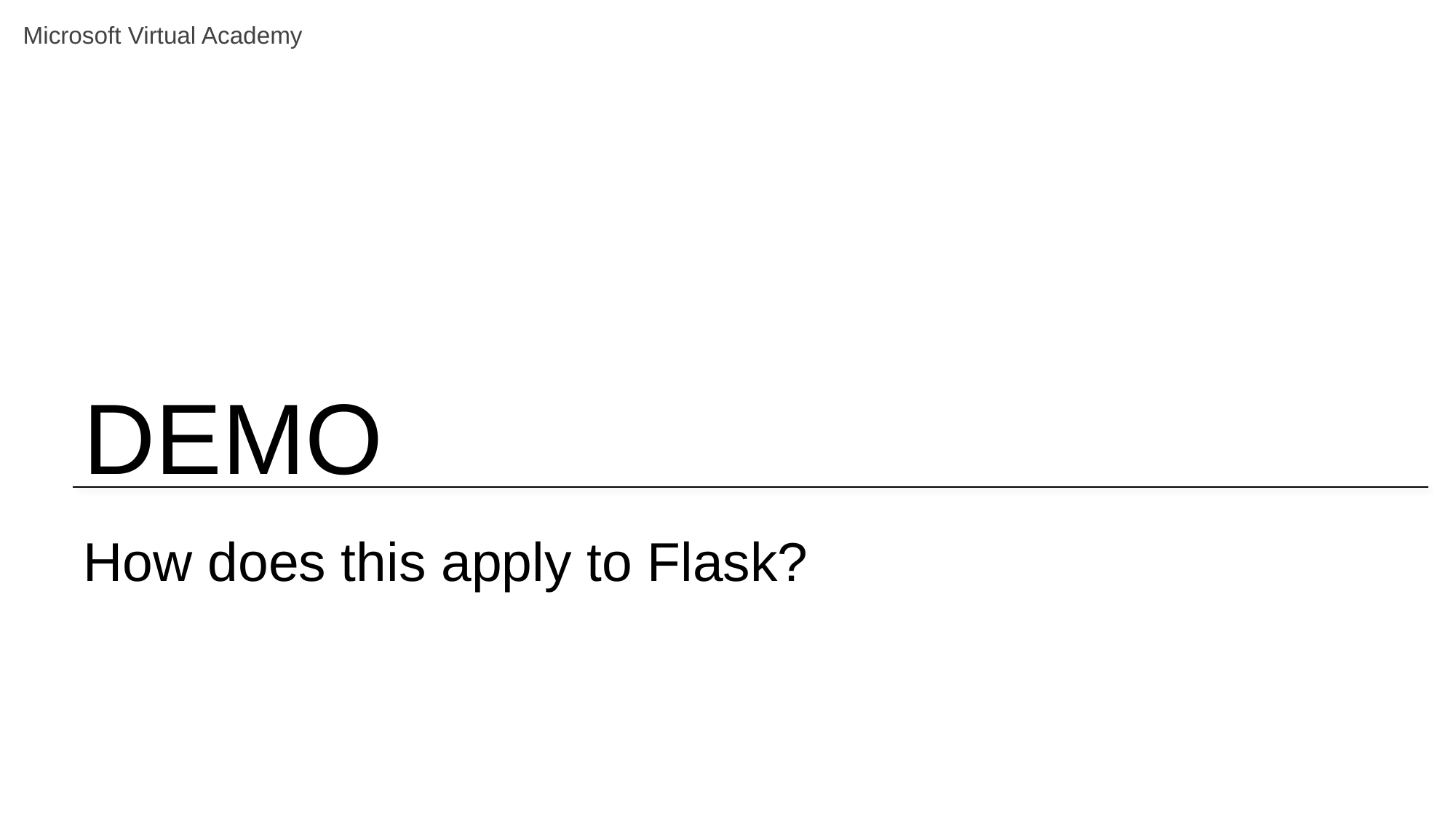

# How does this apply to Flask?